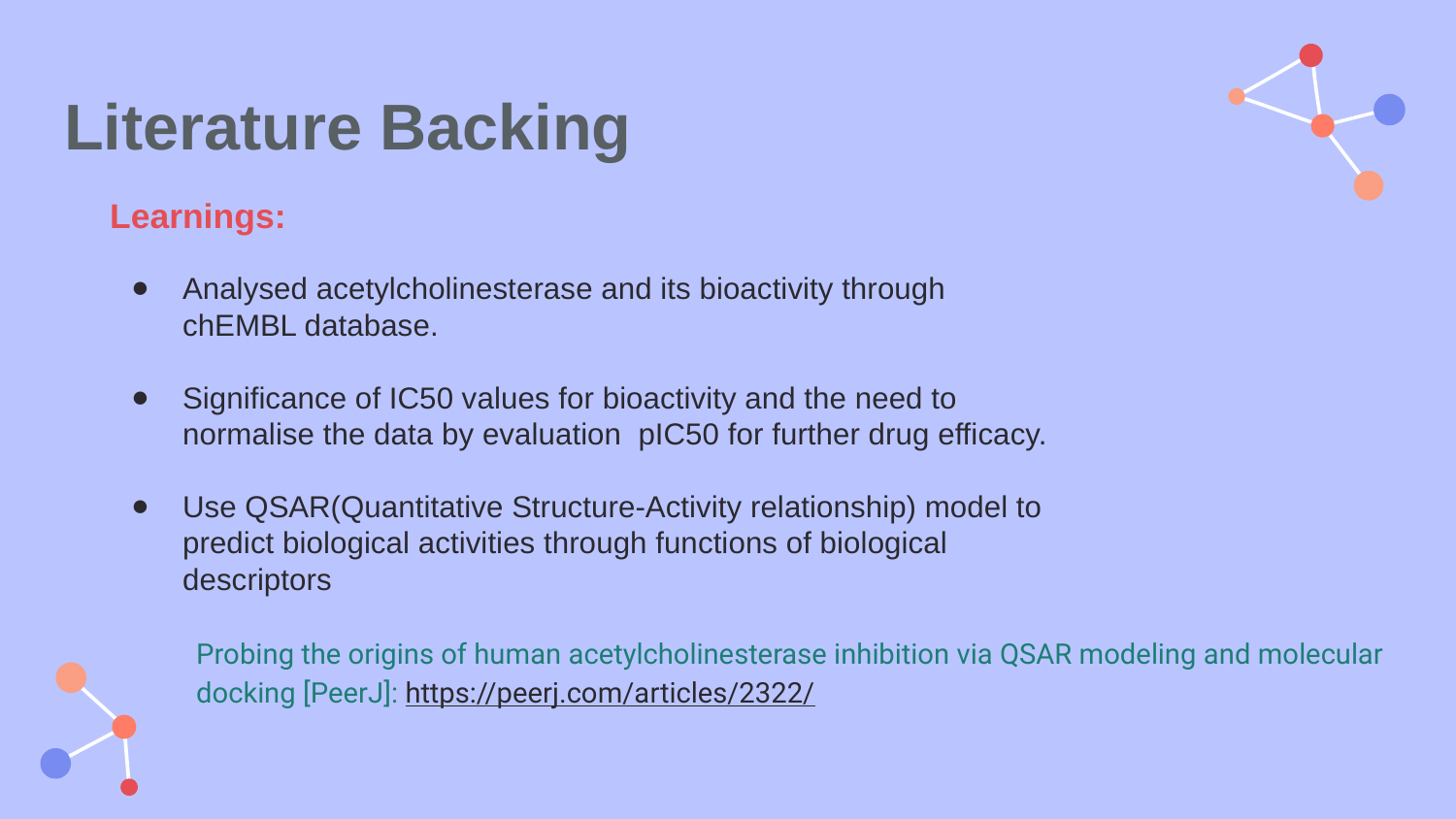

Literature Backing
Learnings:

Analysed acetylcholinesterase and its bioactivity through chEMBL database.

Significance of IC50 values for bioactivity and the need to normalise the data by evaluation  pIC50 for further drug efficacy.

Use QSAR(Quantitative Structure-Activity relationship) model to predict biological activities through functions of biological descriptors

Probing the origins of human acetylcholinesterase inhibition via QSAR modeling and molecular docking [PeerJ]: https://peerj.com/articles/2322/